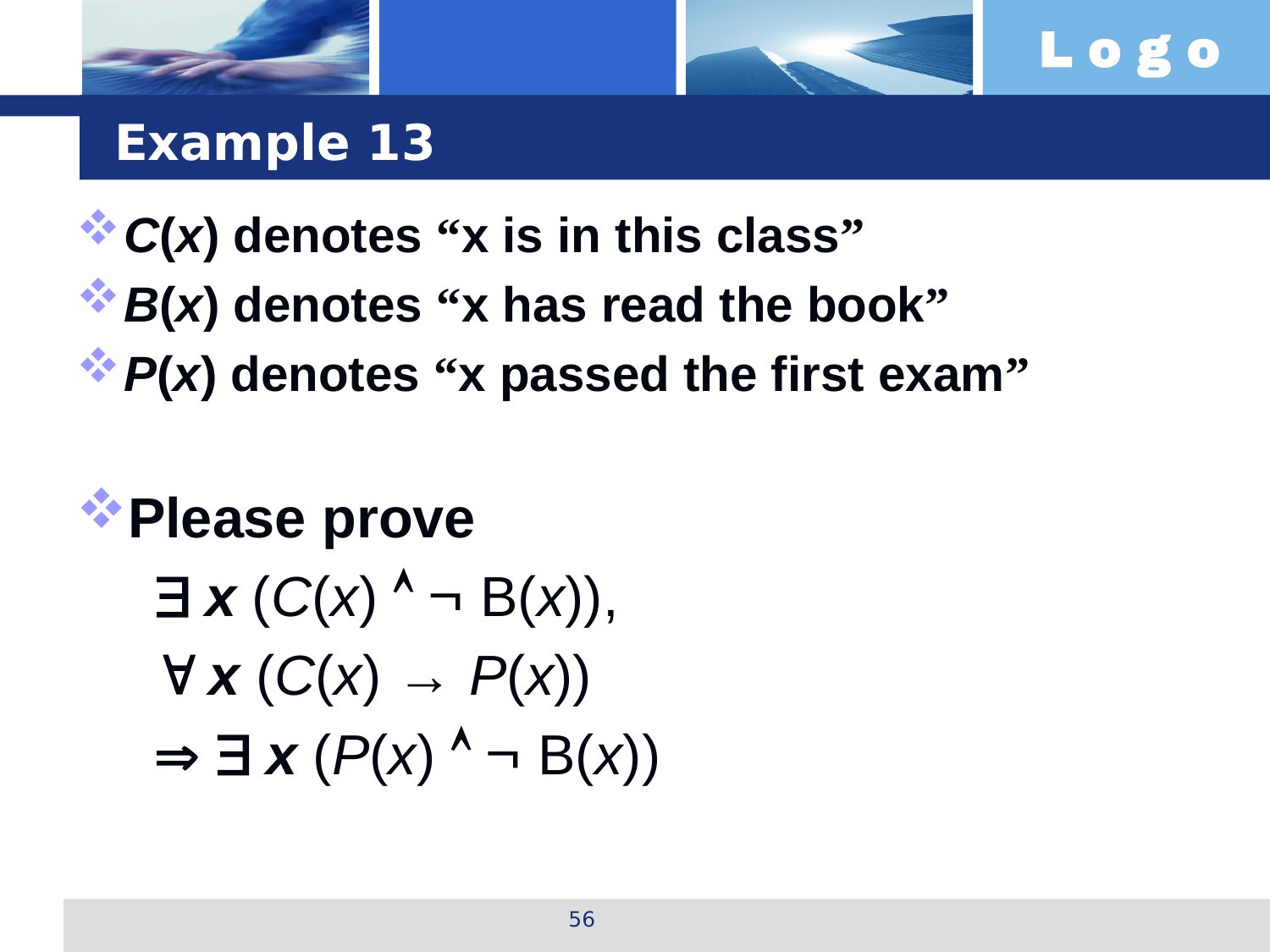

# Example 13
C(x) denotes “x is in this class”
B(x) denotes “x has read the book”
P(x) denotes “x passed the first exam”

Please prove
     ∃ x (C(x) ∧ ¬ B(x)),
     ∀ x (C(x) → P(x))
     ⇒ ∃ x (P(x) ∧ ¬ B(x))
56